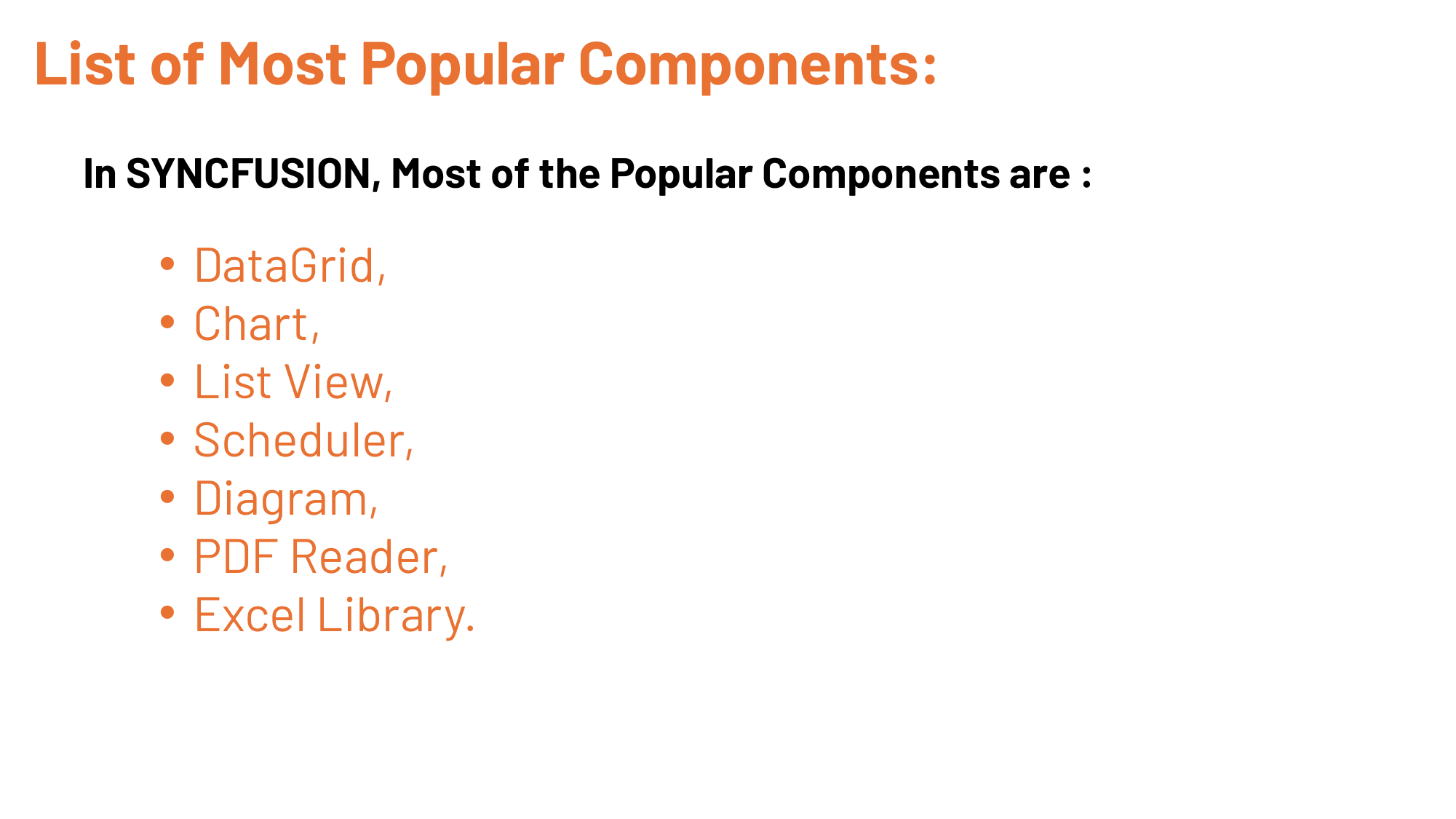

List of Most Popular Components:
In SYNCFUSION, Most of the Popular Components are :
DataGrid,
Chart,
List View,
Scheduler,
Diagram,
PDF Reader,
Excel Library.